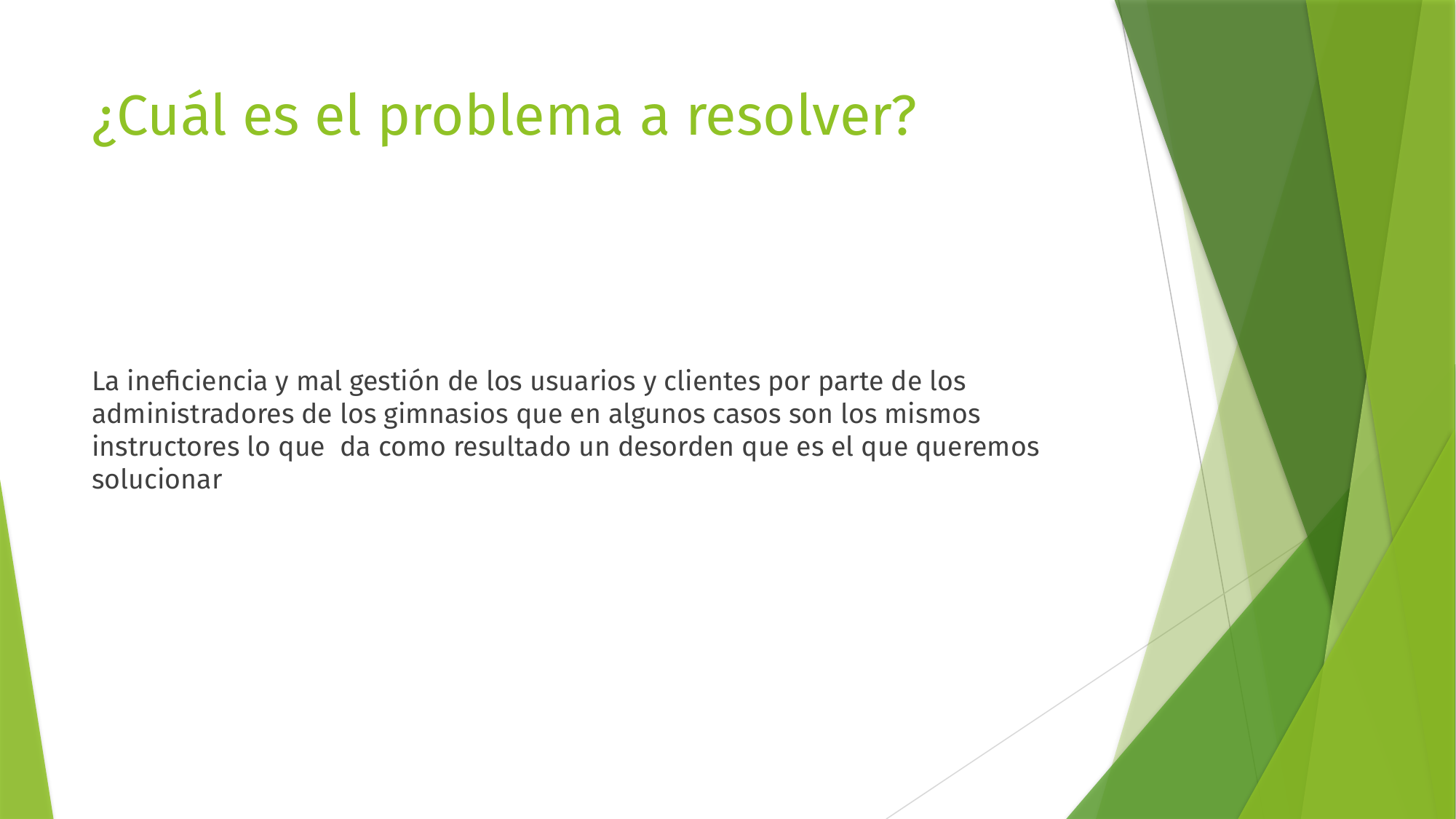

# ¿Cuál es el problema a resolver?
La ineficiencia y mal gestión de los usuarios y clientes por parte de los administradores de los gimnasios que en algunos casos son los mismos instructores lo que  da como resultado un desorden que es el que queremos solucionar